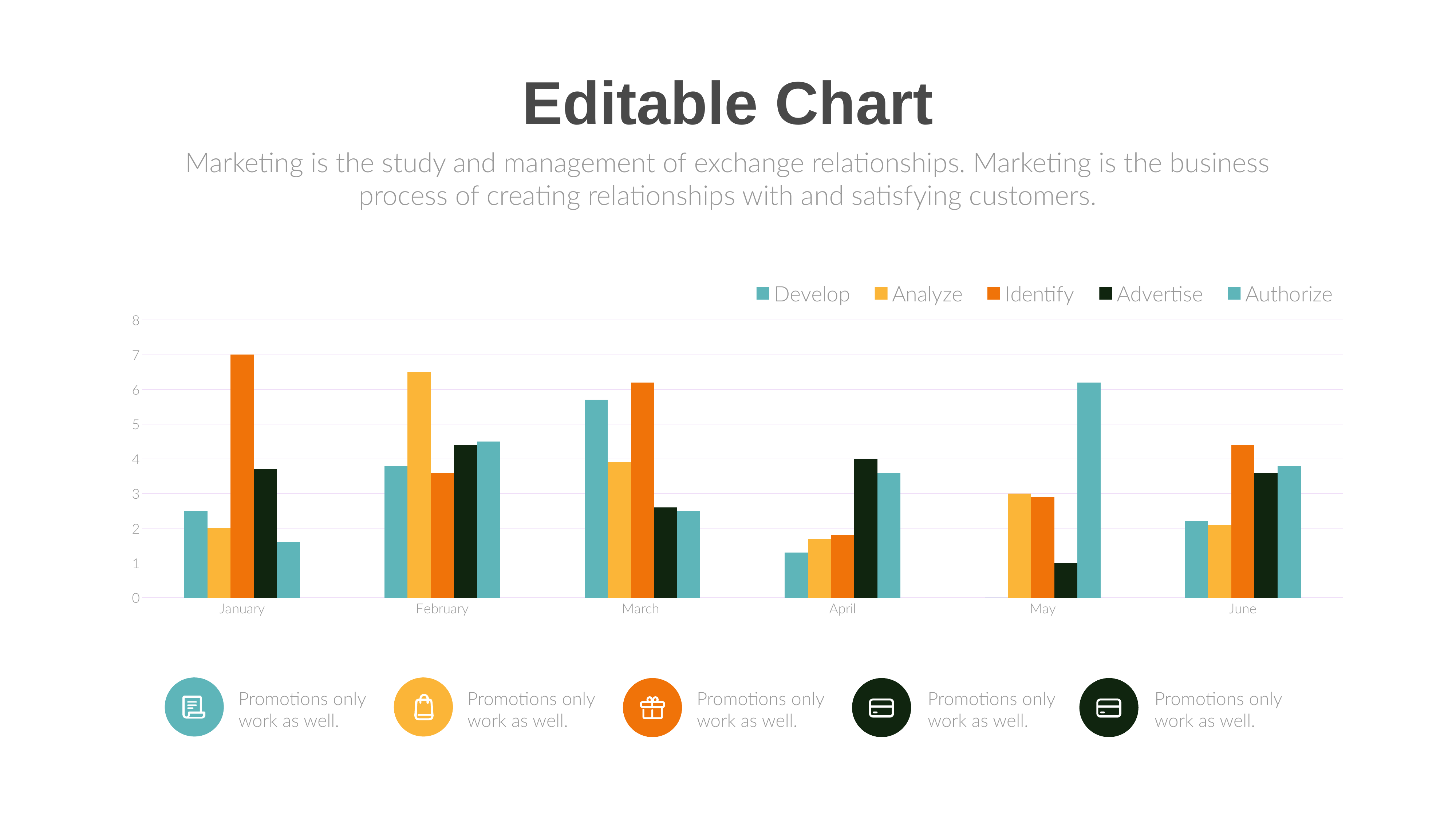

Editable Chart
Marketing is the study and management of exchange relationships. Marketing is the business process of creating relationships with and satisfying customers.

### Chart

| Category | Develop | Analyze | Identify | Advertise | Authorize |
|---|---|---|---|---|---|
| January | 2.5 | 2.0 | 7.0 | 3.7 | 1.6 |
| February | 3.8 | 6.5 | 3.6 | 4.4 | 4.5 |
| March  | 5.7 | 3.9 | 6.2 | 2.6 | 2.5 |
| April | 1.3 | 1.7 | 1.8 | 4.0 | 3.6 |
| May | 0.0 | 3.0 | 2.9 | 1.0 | 6.2 |
| June | 2.2 | 2.1 | 4.4 | 3.6 | 3.8 |

Promotions only work as well.
Promotions only work as well.
Promotions only work as well.
Promotions only work as well.
Promotions only work as well.